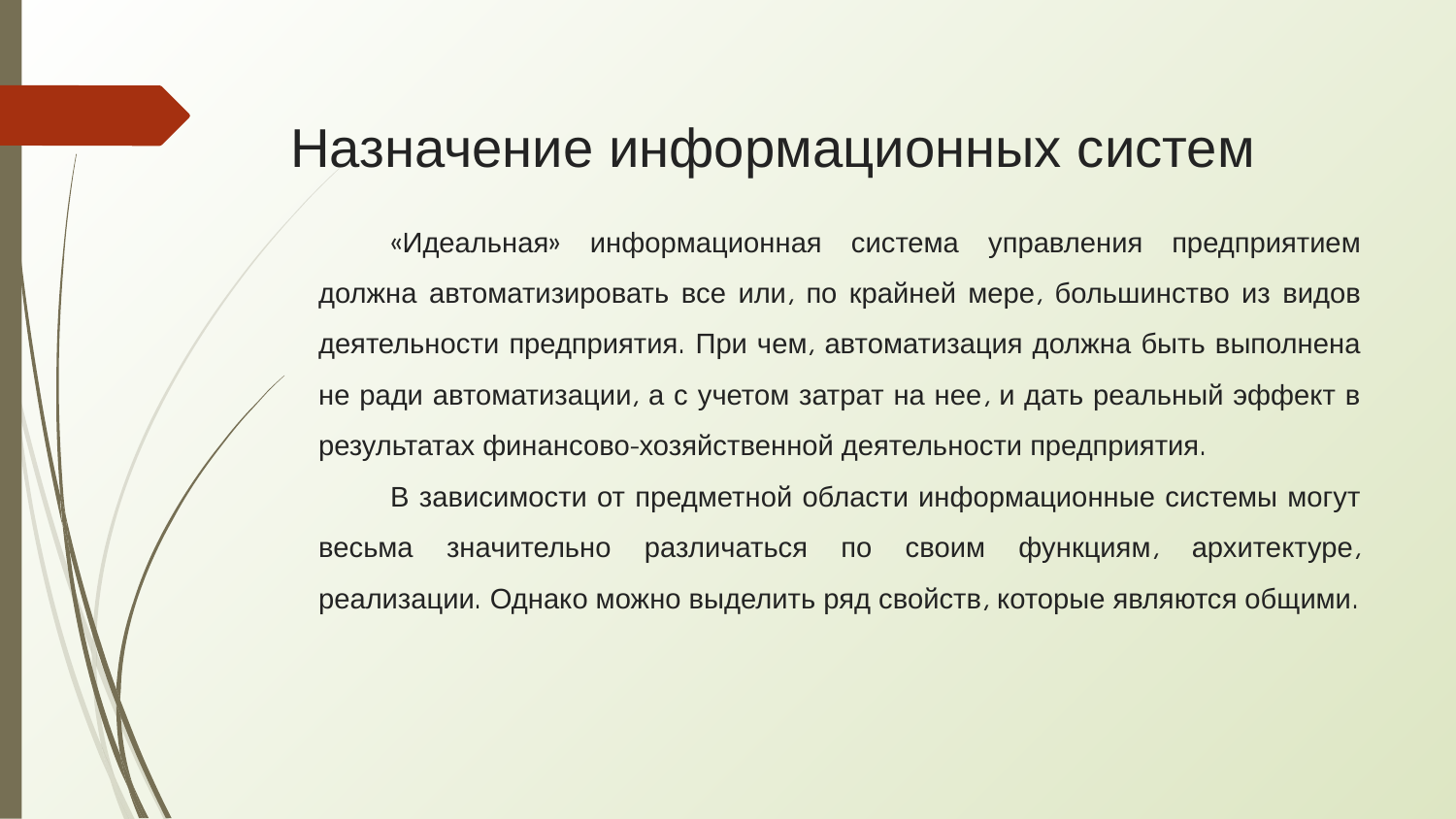

# Назначение информационных систем
«Идеальная» информационная система управления предприятием должна автоматизировать все или, по крайней мере, большинство из видов деятельности предприятия. При чем, автоматизация должна быть выполнена не ради автоматизации, а с учетом затрат на нее, и дать реальный эффект в результатах финансово-хозяйственной деятельности предприятия.
В зависимости от предметной области информационные системы могут весьма значительно различаться по своим функциям, архитектуре, реализации. Однако можно выделить ряд свойств, которые являются общими.